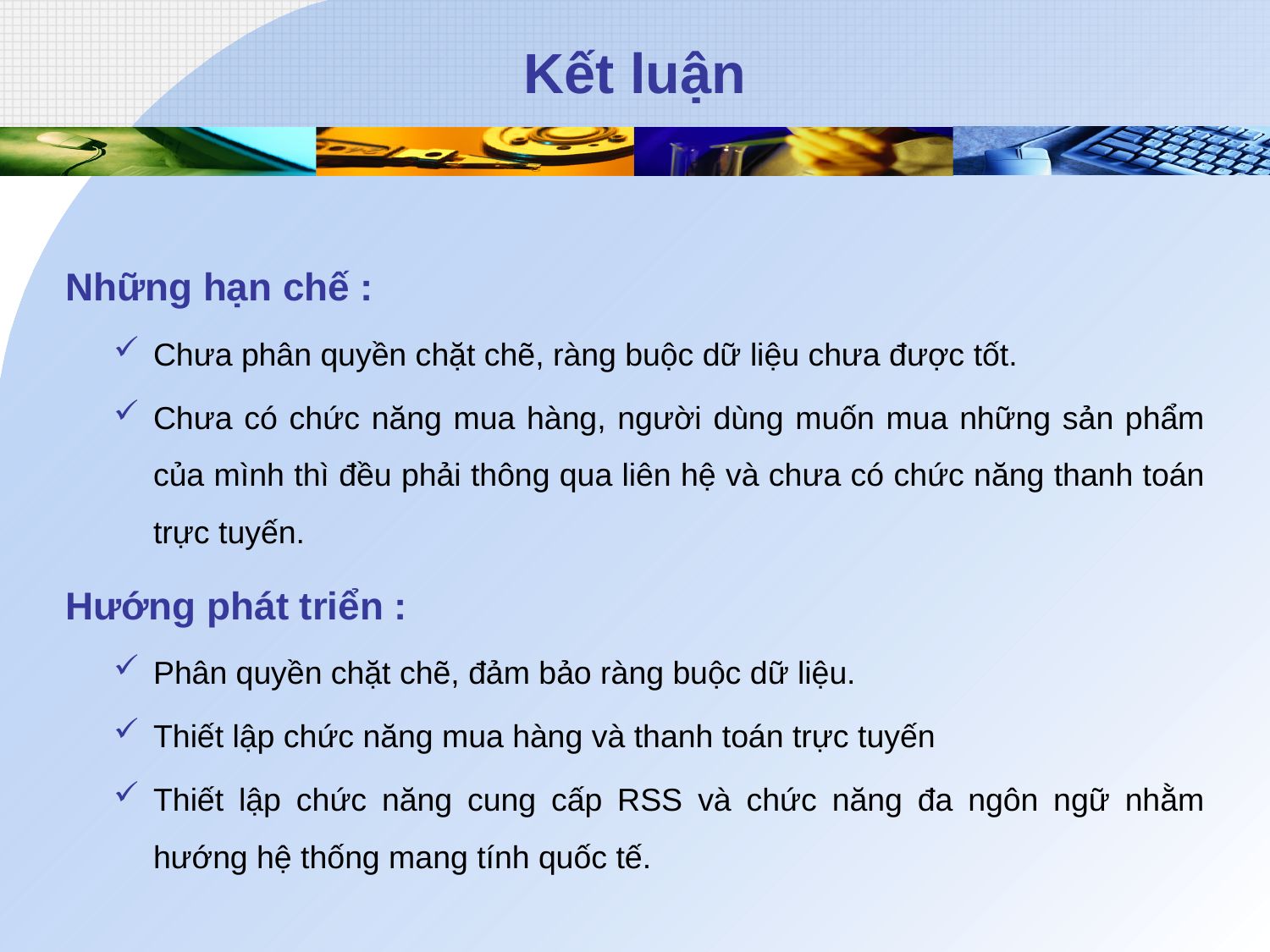

# Kết luận
Những hạn chế :
Chưa phân quyền chặt chẽ, ràng buộc dữ liệu chưa được tốt.
Chưa có chức năng mua hàng, người dùng muốn mua những sản phẩm của mình thì đều phải thông qua liên hệ và chưa có chức năng thanh toán trực tuyến.
Hướng phát triển :
Phân quyền chặt chẽ, đảm bảo ràng buộc dữ liệu.
Thiết lập chức năng mua hàng và thanh toán trực tuyến
Thiết lập chức năng cung cấp RSS và chức năng đa ngôn ngữ nhằm hướng hệ thống mang tính quốc tế.